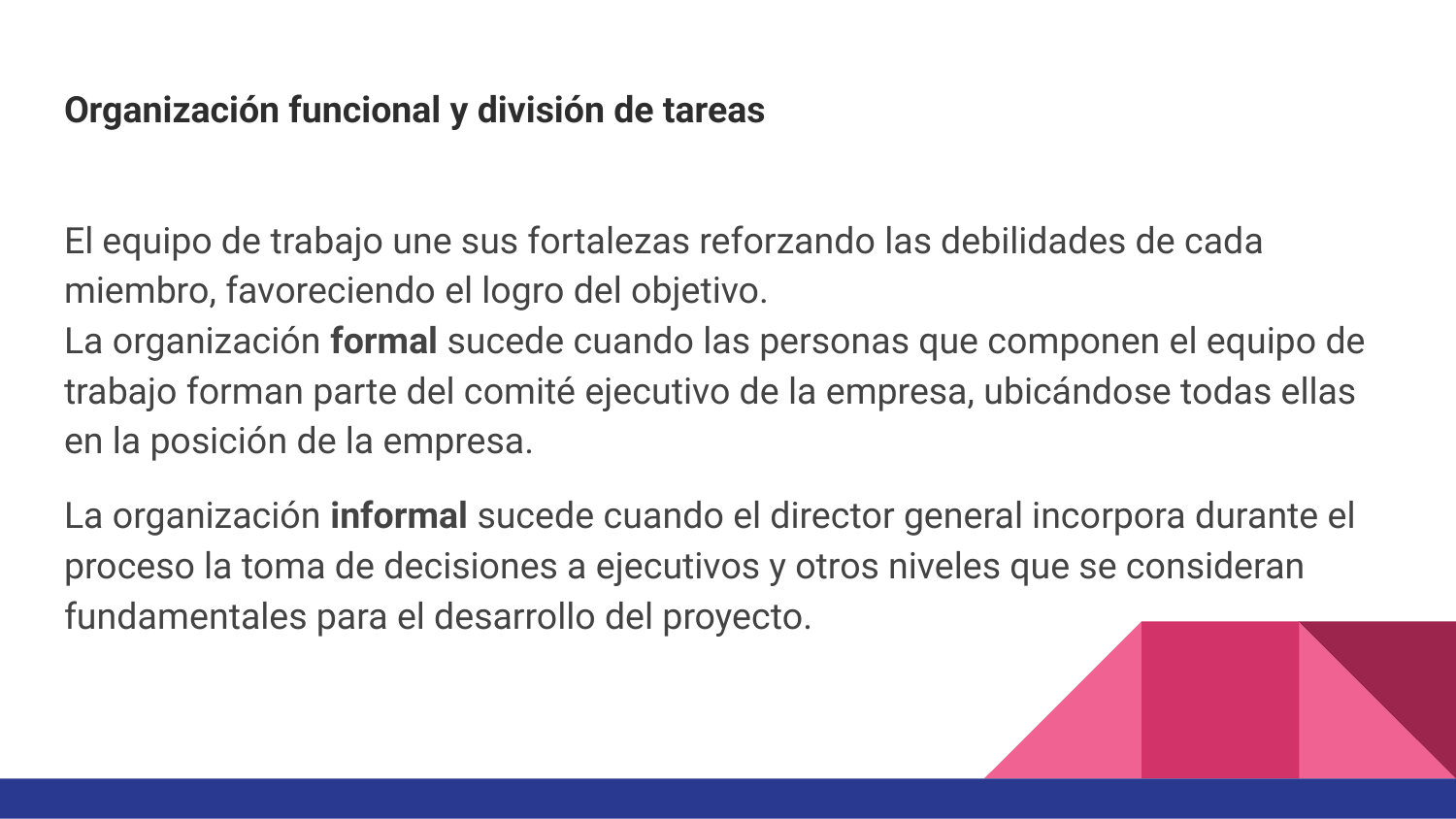

# Organización funcional y división de tareas

El equipo de trabajo une sus fortalezas reforzando las debilidades de cada miembro, favoreciendo el logro del objetivo.
La organización formal sucede cuando las personas que componen el equipo de trabajo forman parte del comité ejecutivo de la empresa, ubicándose todas ellas en la posición de la empresa.
La organización informal sucede cuando el director general incorpora durante el proceso la toma de decisiones a ejecutivos y otros niveles que se consideran fundamentales para el desarrollo del proyecto.